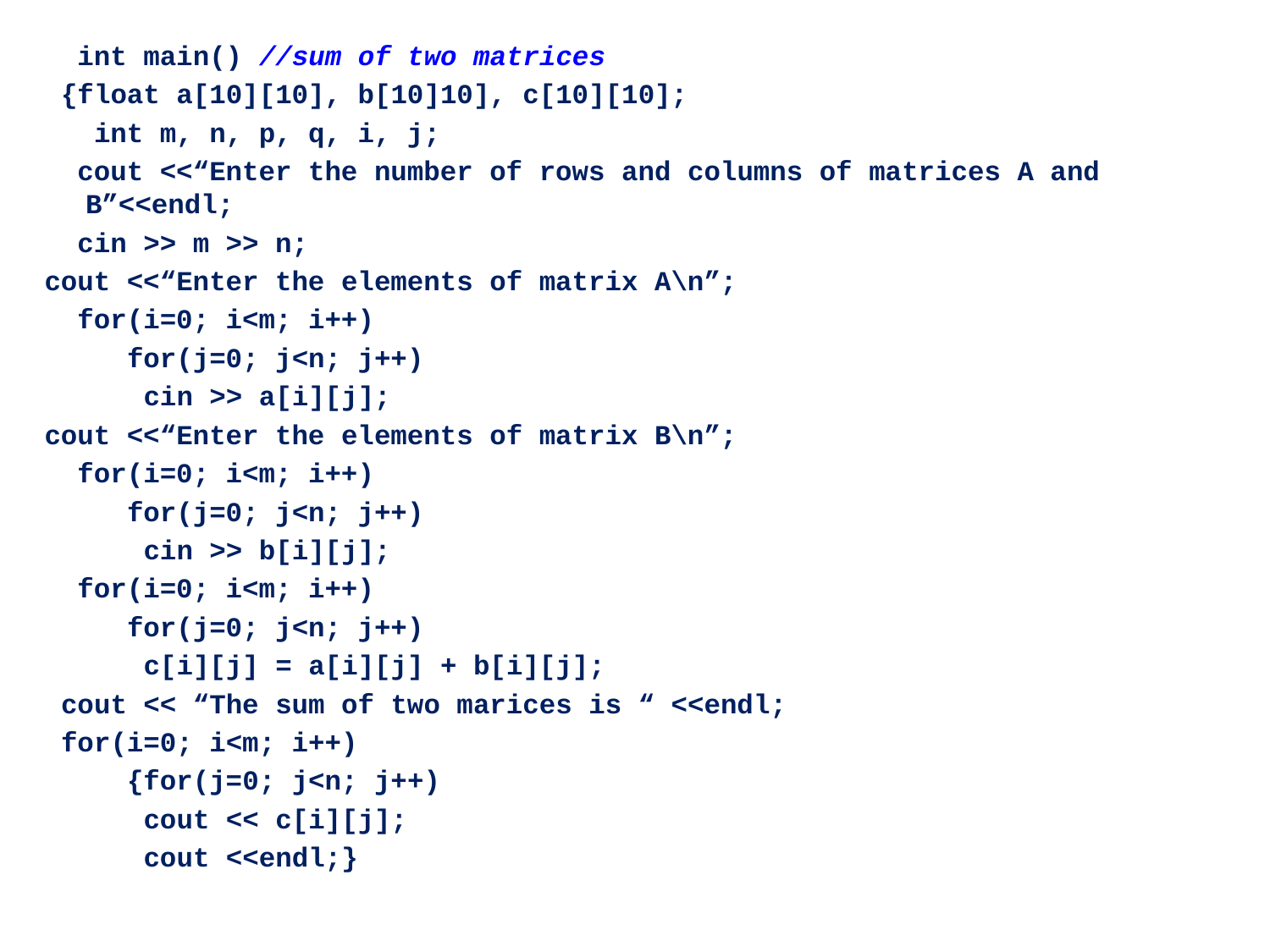

int main() //sum of two matrices
 {float a[10][10], b[10]10], c[10][10];
   int m, n, p, q, i, j;
  cout <<“Enter the number of rows and columns of matrices A and B”<<endl;
  cin >> m >> n;
cout <<“Enter the elements of matrix A\n”;
  for(i=0; i<m; i++)
     for(j=0; j<n; j++)
      cin >> a[i][j];
cout <<“Enter the elements of matrix B\n”;
  for(i=0; i<m; i++)
     for(j=0; j<n; j++)
      cin >> b[i][j];
  for(i=0; i<m; i++)
     for(j=0; j<n; j++)
      c[i][j] = a[i][j] + b[i][j];
 cout << “The sum of two marices is “ <<endl;
 for(i=0; i<m; i++)
     {for(j=0; j<n; j++)
      cout << c[i][j];
      cout <<endl;}